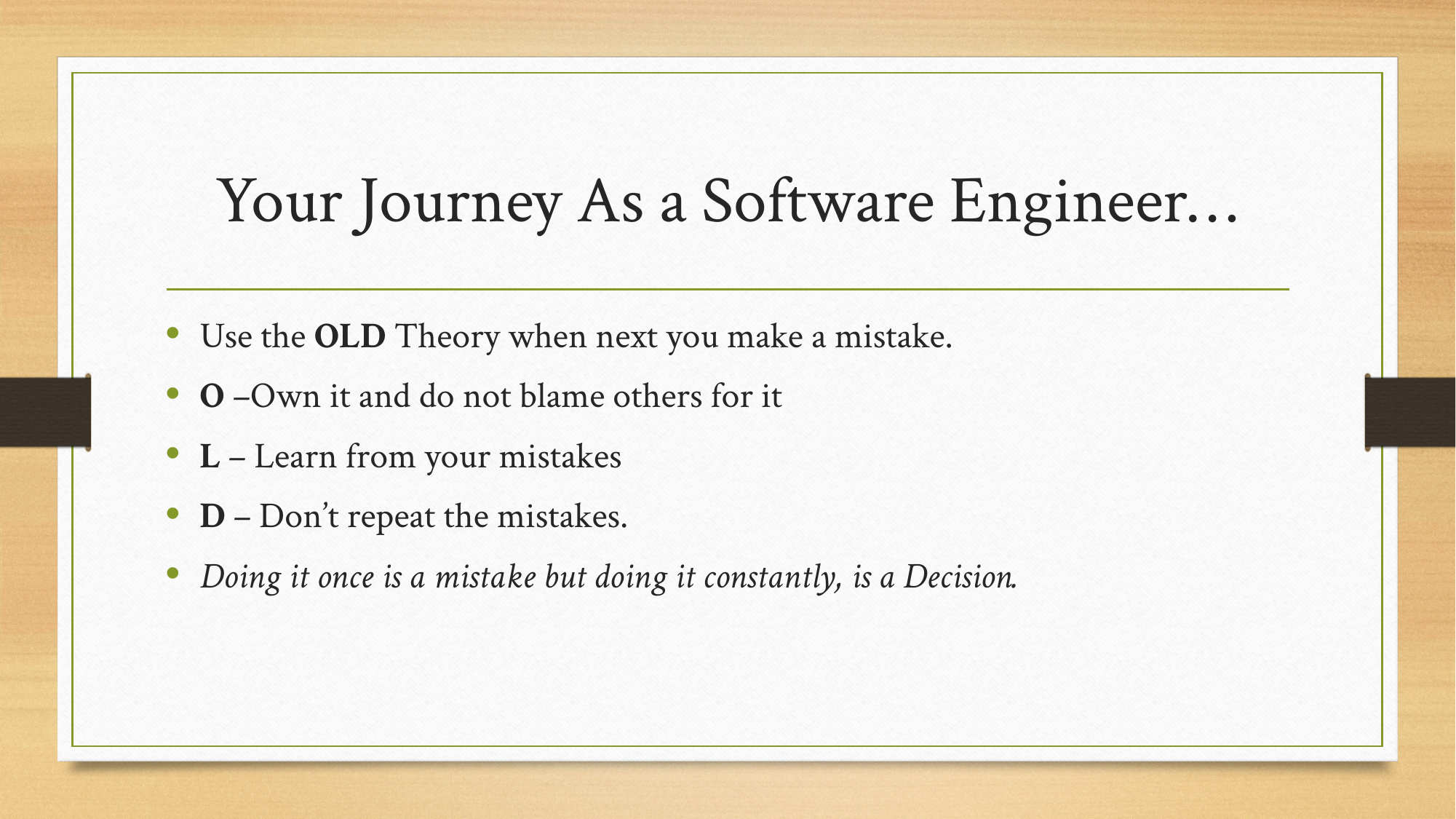

# Your Journey As a Software Engineer…
Use the OLD Theory when next you make a mistake.
O –Own it and do not blame others for it
L – Learn from your mistakes
D – Don’t repeat the mistakes.
Doing it once is a mistake but doing it constantly, is a Decision.